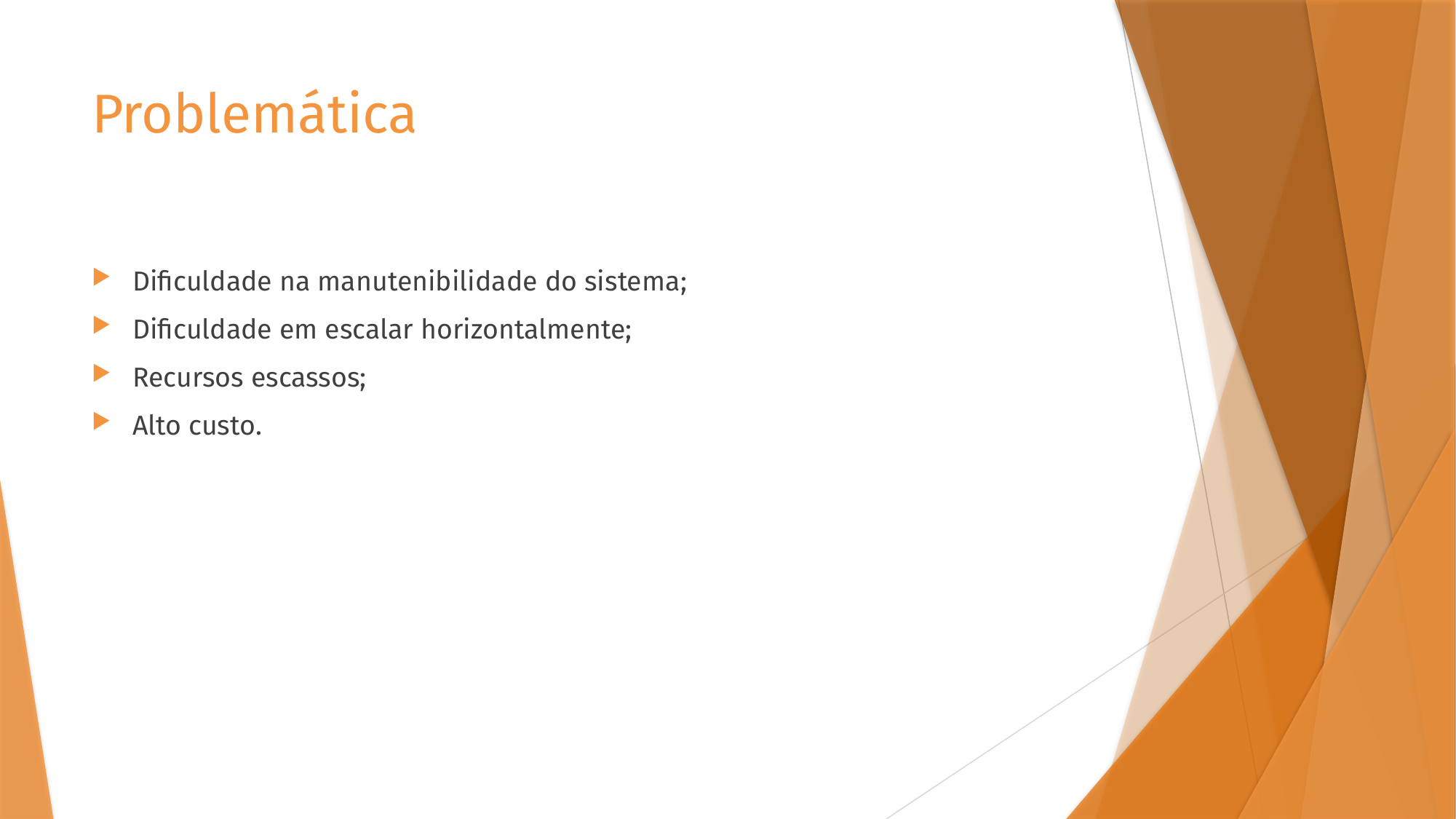

# Problemática
Dificuldade na manutenibilidade do sistema;
Dificuldade em escalar horizontalmente;
Recursos escassos;
Alto custo.